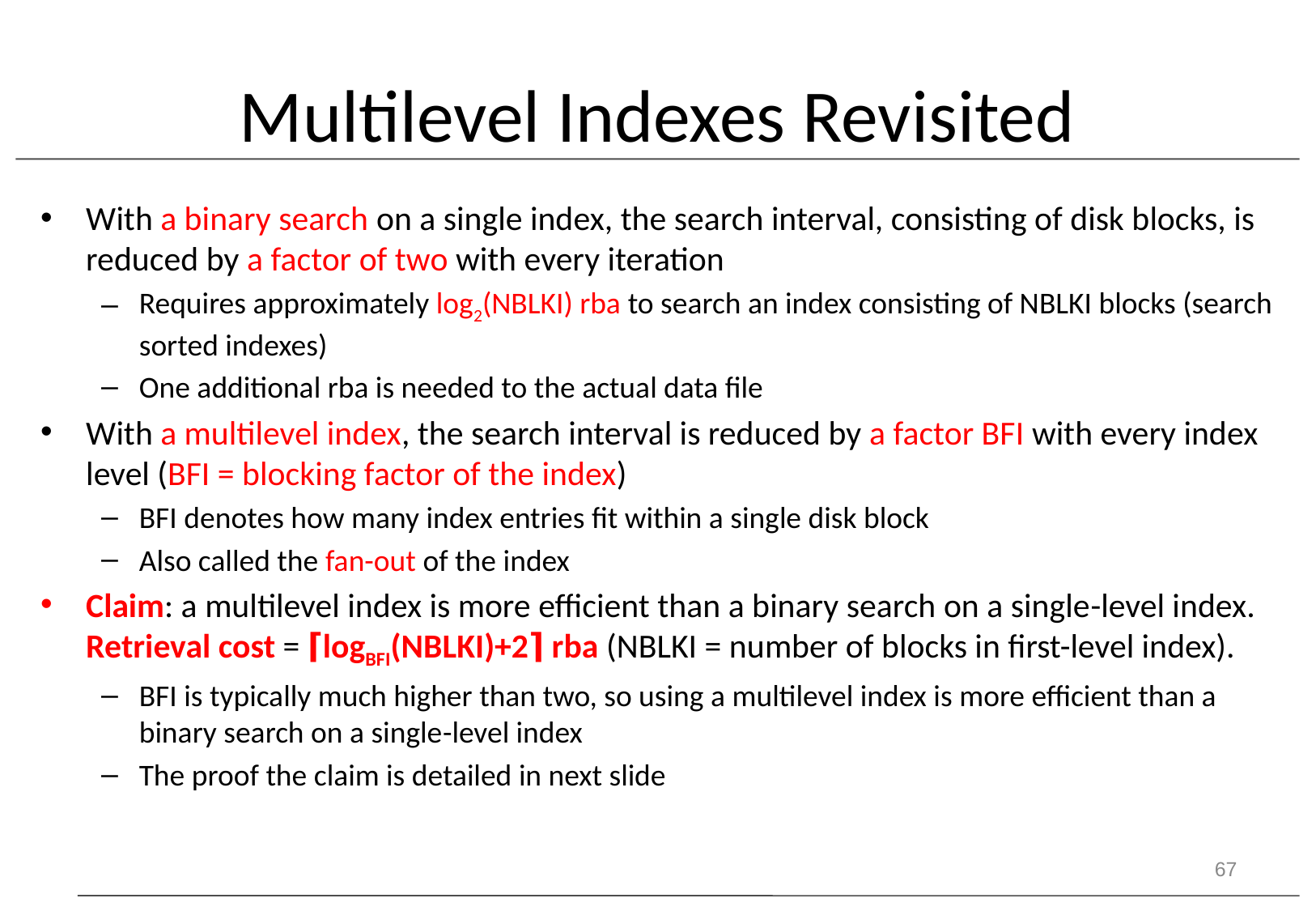

# Multilevel Indexes Revisited
With a binary search on a single index, the search interval, consisting of disk blocks, is reduced by a factor of two with every iteration
Requires approximately log2(NBLKI) rba to search an index consisting of NBLKI blocks (search sorted indexes)
One additional rba is needed to the actual data file
With a multilevel index, the search interval is reduced by a factor BFI with every index level (BFI = blocking factor of the index)
BFI denotes how many index entries fit within a single disk block
Also called the fan-out of the index
Claim: a multilevel index is more efficient than a binary search on a single-level index. Retrieval cost = ⌈logBFI⁡(NBLKI)+2⌉ rba (NBLKI = number of blocks in first-level index).
BFI is typically much higher than two, so using a multilevel index is more efficient than a binary search on a single-level index
The proof the claim is detailed in next slide

67